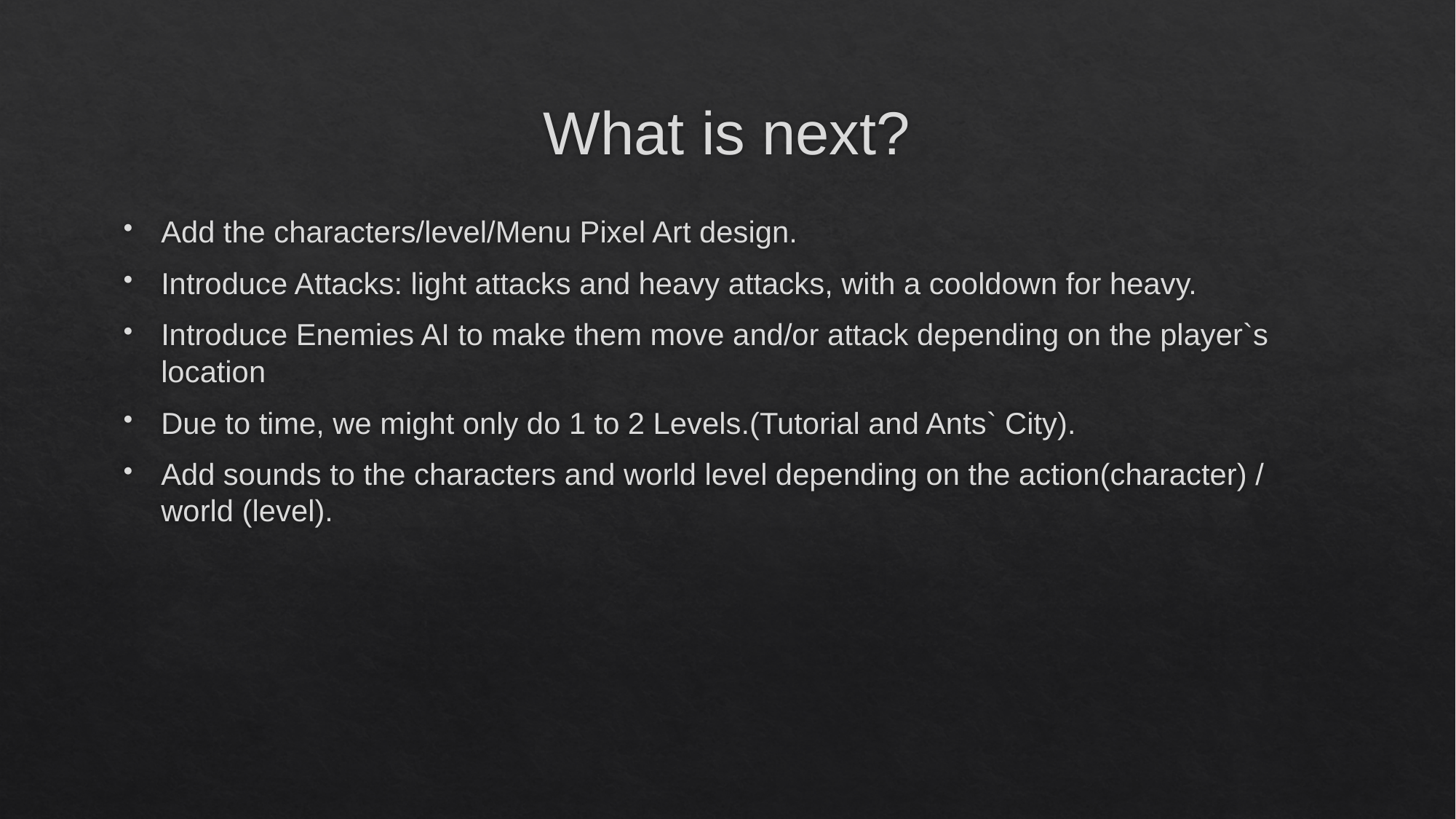

# What is next?
Add the characters/level/Menu Pixel Art design.
Introduce Attacks: light attacks and heavy attacks, with a cooldown for heavy.
Introduce Enemies AI to make them move and/or attack depending on the player`s location
Due to time, we might only do 1 to 2 Levels.(Tutorial and Ants` City).
Add sounds to the characters and world level depending on the action(character) / world (level).